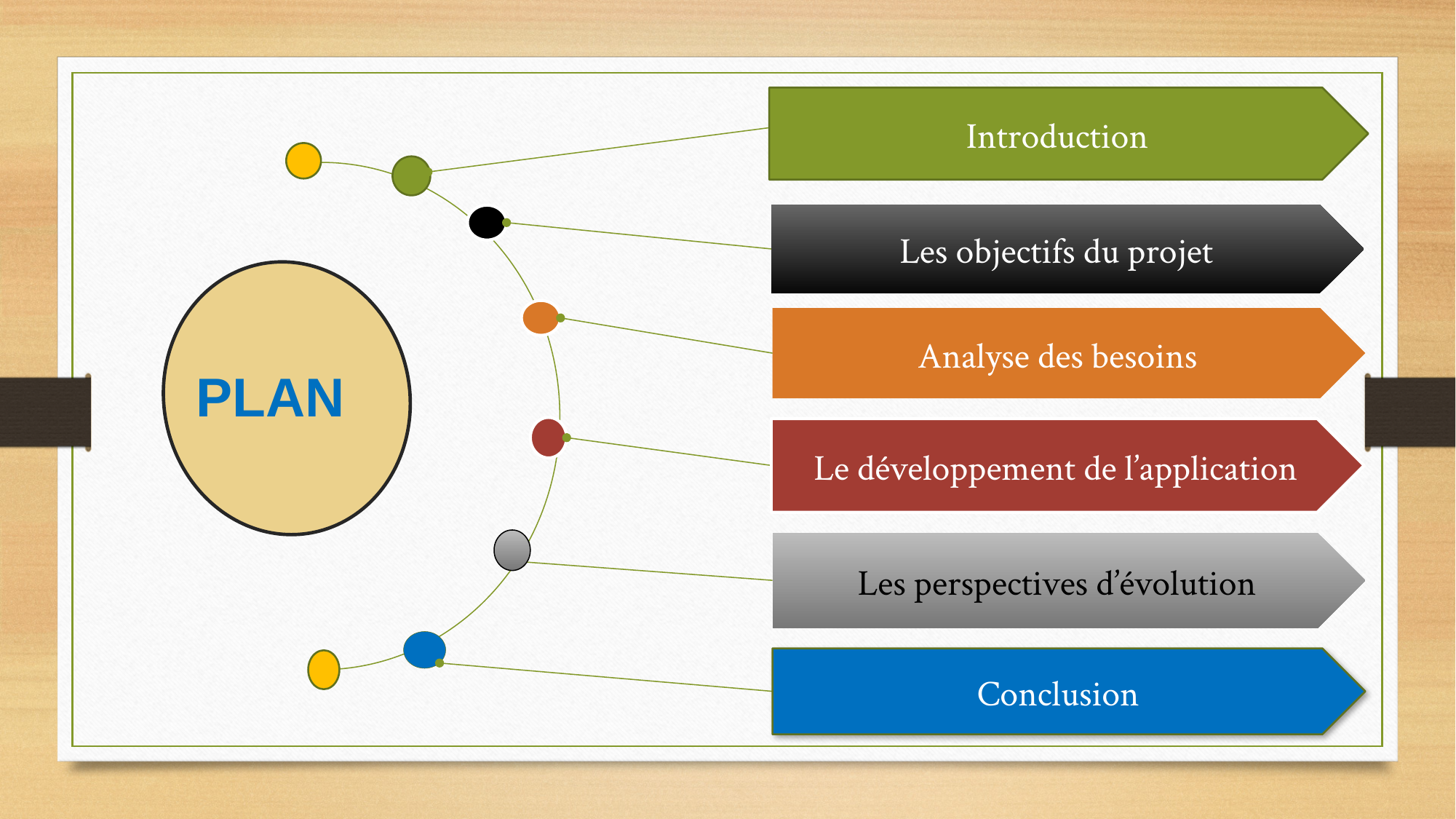

Introduction

Les objectifs du projet

Analyse des besoins
PLAN

Le développement de l’application

Les perspectives d’évolution

Conclusion